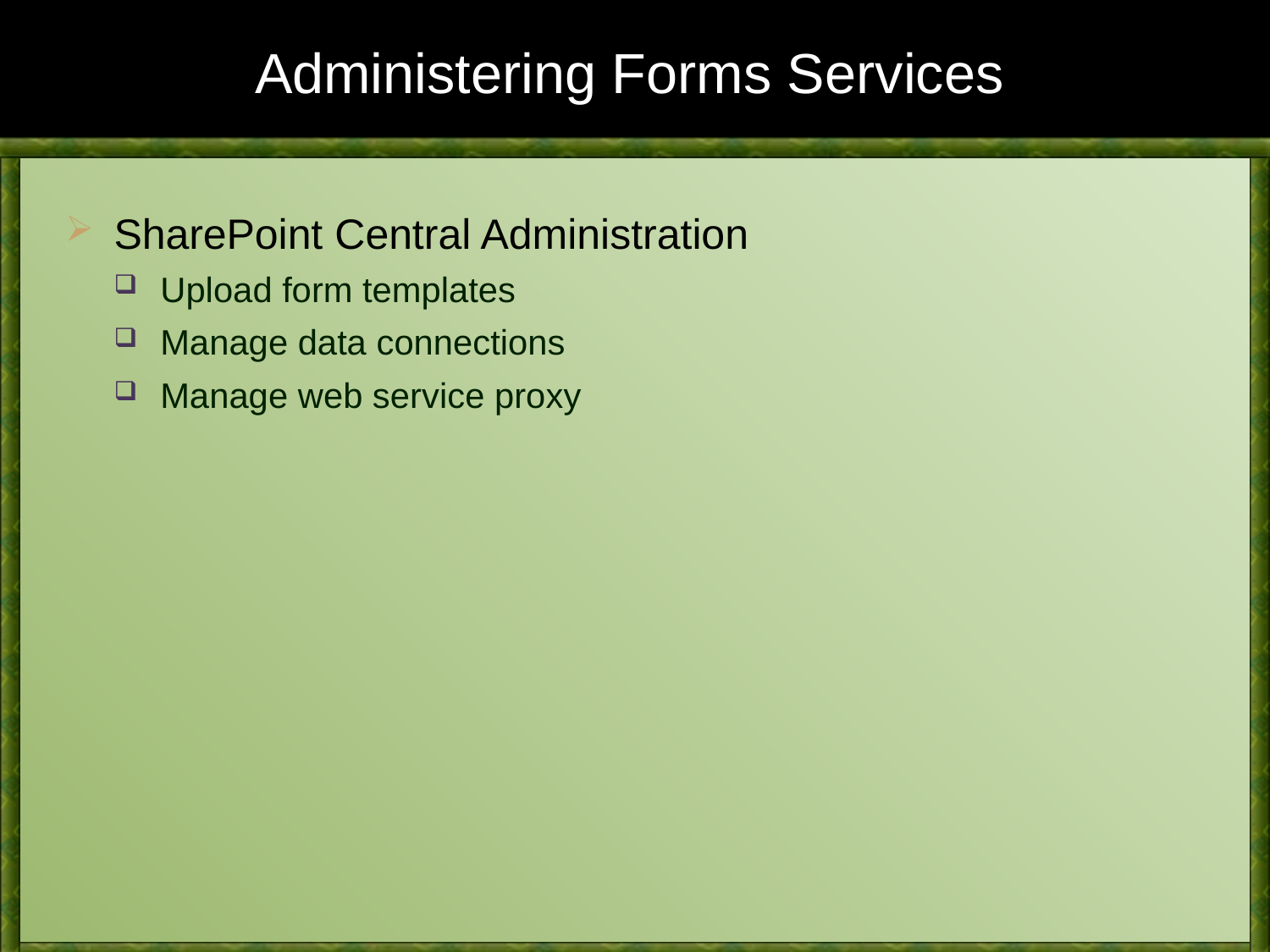

# Administering Forms Services
SharePoint Central Administration
Upload form templates
Manage data connections
Manage web service proxy